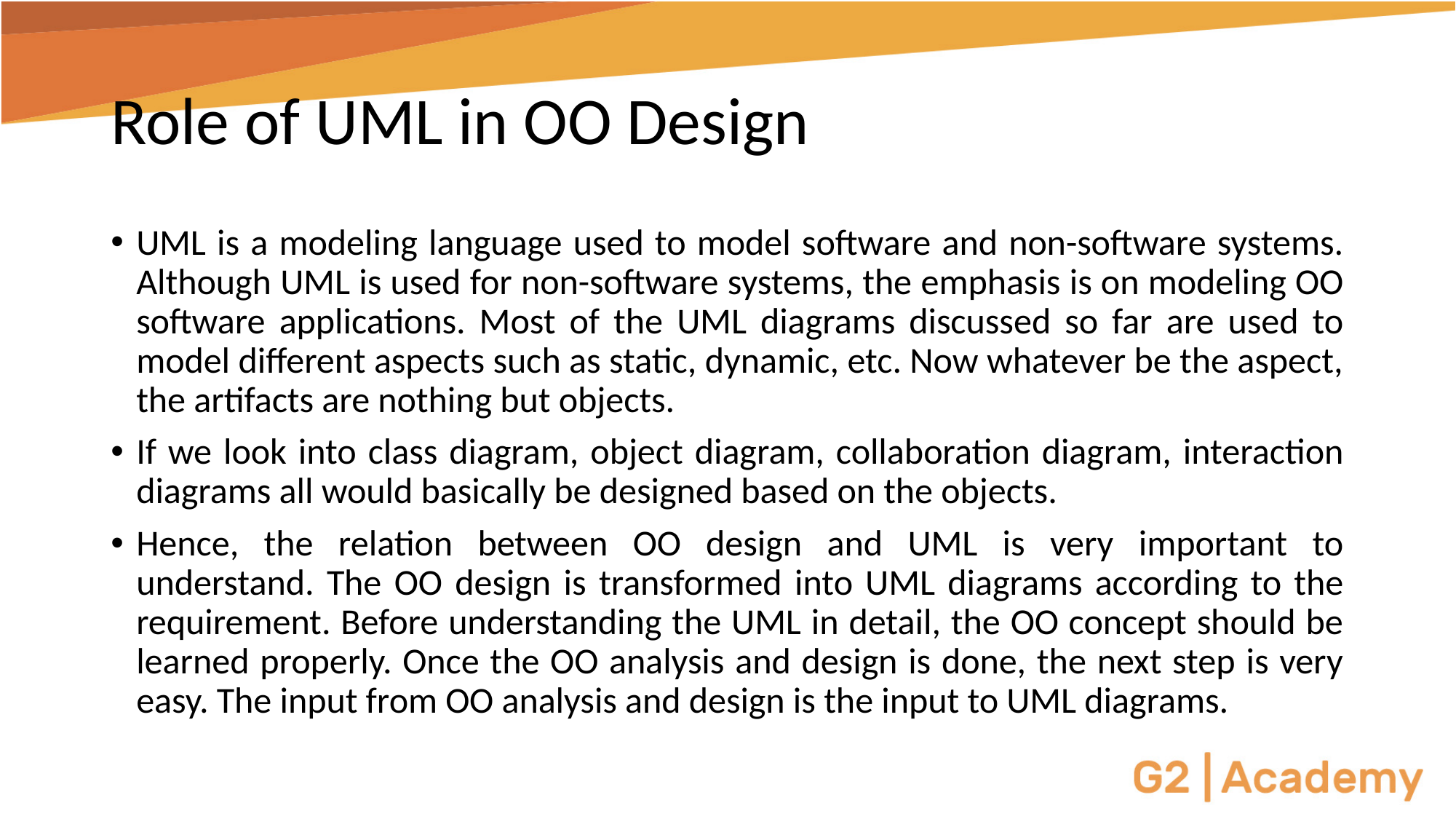

# Role of UML in OO Design
UML is a modeling language used to model software and non-software systems. Although UML is used for non-software systems, the emphasis is on modeling OO software applications. Most of the UML diagrams discussed so far are used to model different aspects such as static, dynamic, etc. Now whatever be the aspect, the artifacts are nothing but objects.
If we look into class diagram, object diagram, collaboration diagram, interaction diagrams all would basically be designed based on the objects.
Hence, the relation between OO design and UML is very important to understand. The OO design is transformed into UML diagrams according to the requirement. Before understanding the UML in detail, the OO concept should be learned properly. Once the OO analysis and design is done, the next step is very easy. The input from OO analysis and design is the input to UML diagrams.